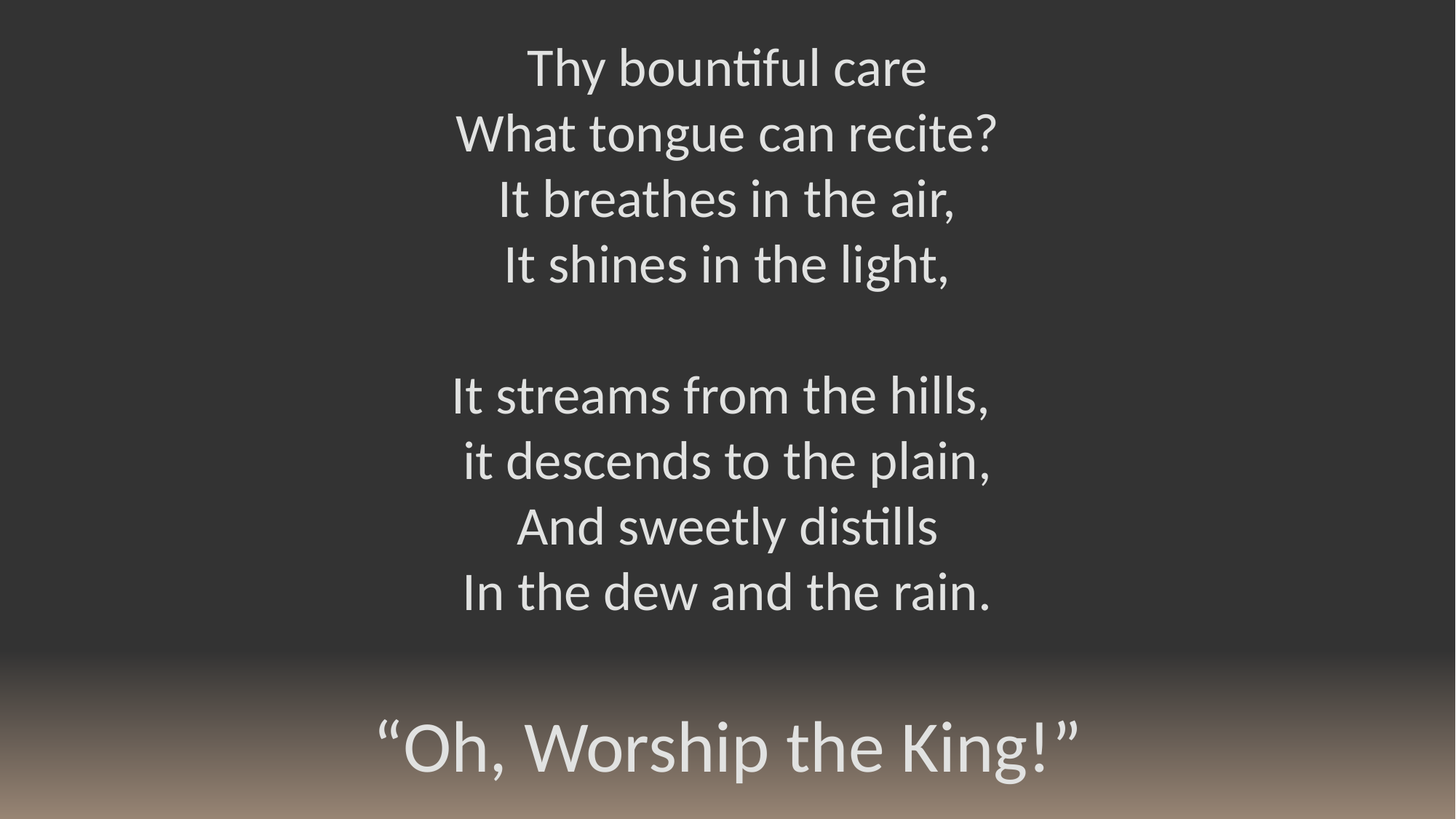

Thy bountiful care
What tongue can recite?
It breathes in the air,
It shines in the light,

It streams from the hills,
it descends to the plain,
And sweetly distills
In the dew and the rain.

“Oh, Worship the King!”